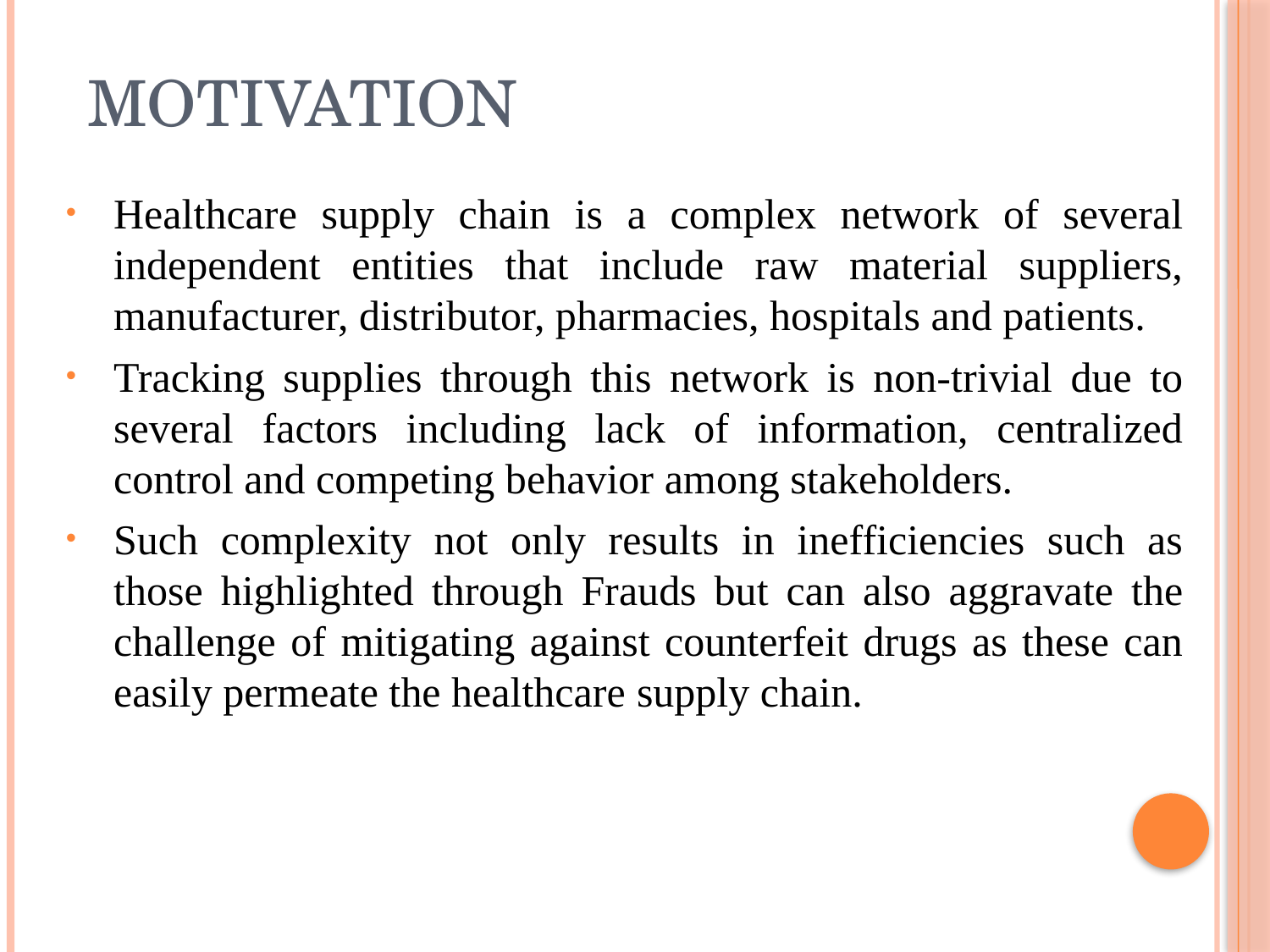

# Motivation
Healthcare supply chain is a complex network of several independent entities that include raw material suppliers, manufacturer, distributor, pharmacies, hospitals and patients.
Tracking supplies through this network is non-trivial due to several factors including lack of information, centralized control and competing behavior among stakeholders.
Such complexity not only results in inefficiencies such as those highlighted through Frauds but can also aggravate the challenge of mitigating against counterfeit drugs as these can easily permeate the healthcare supply chain.

5